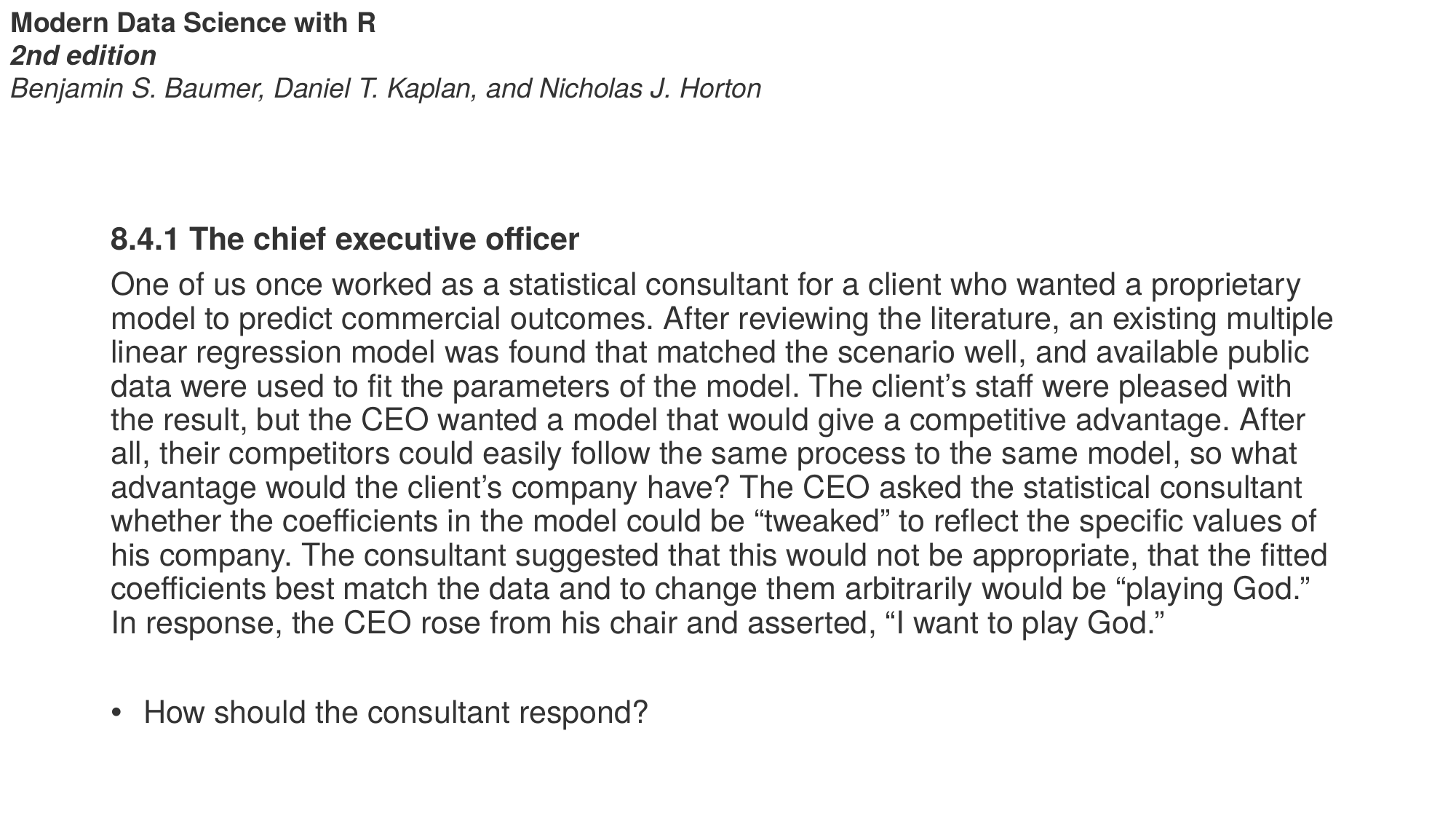

Modern Data Science with R
2nd edition
Benjamin S. Baumer, Daniel T. Kaplan, and Nicholas J. Horton
8.4.1 The chief executive officer
One of us once worked as a statistical consultant for a client who wanted a proprietary model to predict commercial outcomes. After reviewing the literature, an existing multiple linear regression model was found that matched the scenario well, and available public data were used to fit the parameters of the model. The client’s staff were pleased with the result, but the CEO wanted a model that would give a competitive advantage. After all, their competitors could easily follow the same process to the same model, so what advantage would the client’s company have? The CEO asked the statistical consultant whether the coefficients in the model could be “tweaked” to reflect the specific values of his company. The consultant suggested that this would not be appropriate, that the fitted coefficients best match the data and to change them arbitrarily would be “playing God.” In response, the CEO rose from his chair and asserted, “I want to play God.”

How should the consultant respond?